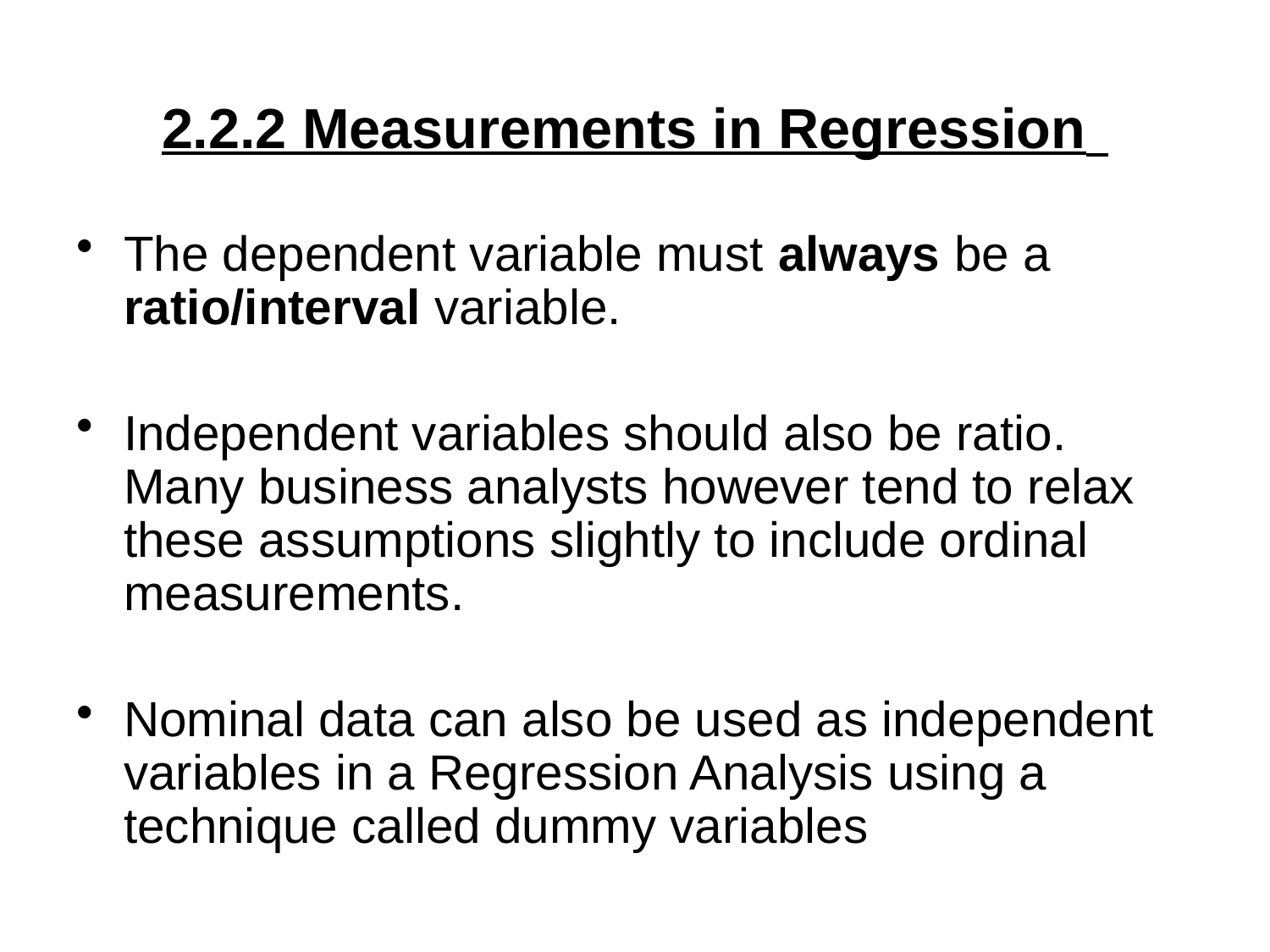

# 2.2.2 Measurements in Regression
The dependent variable must always be a ratio/interval variable.

Independent variables should also be ratio. Many business analysts however tend to relax these assumptions slightly to include ordinal measurements.

Nominal data can also be used as independent variables in a Regression Analysis using a technique called dummy variables